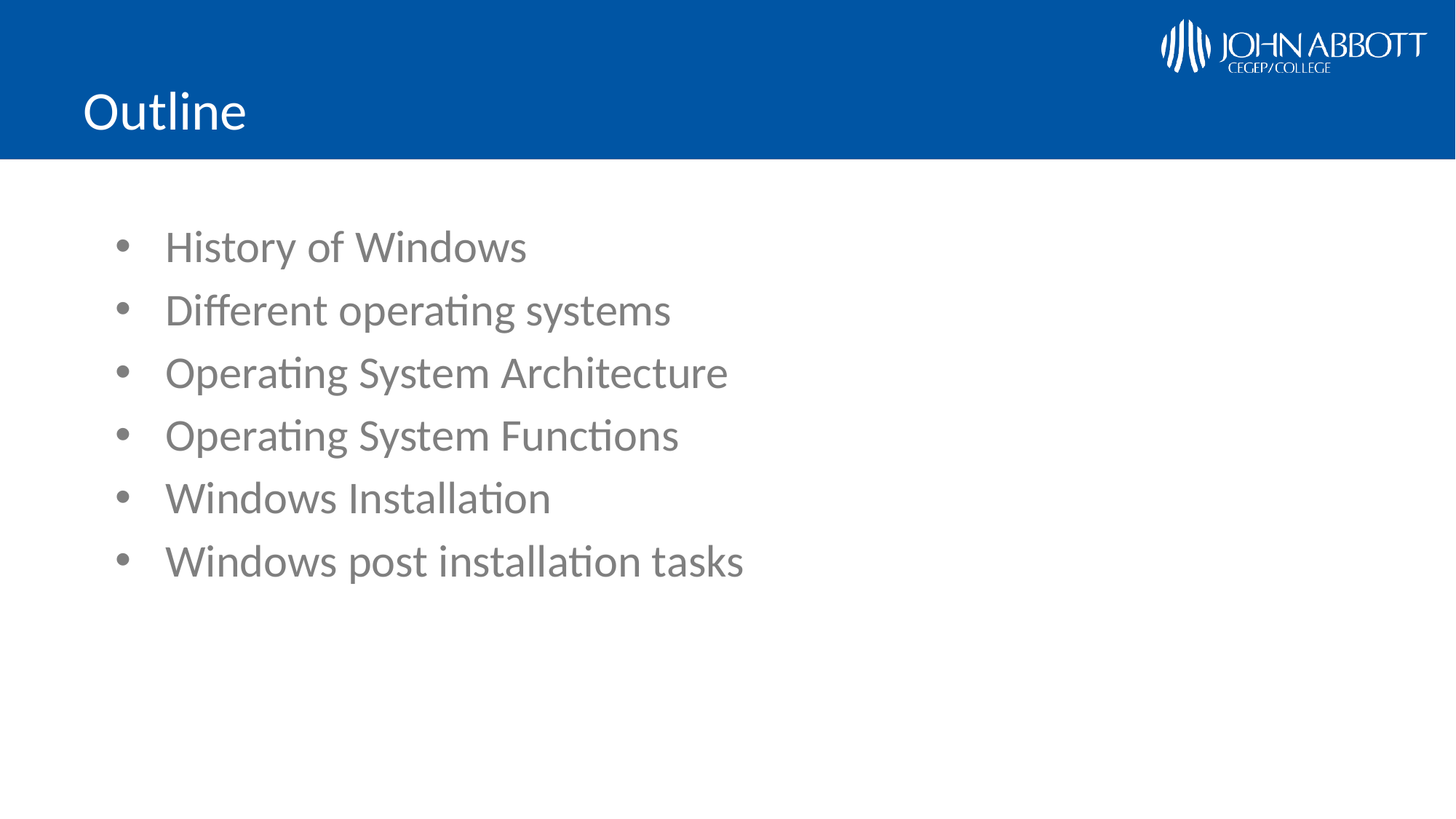

# Outline
History of Windows
Different operating systems
Operating System Architecture
Operating System Functions
Windows Installation
Windows post installation tasks